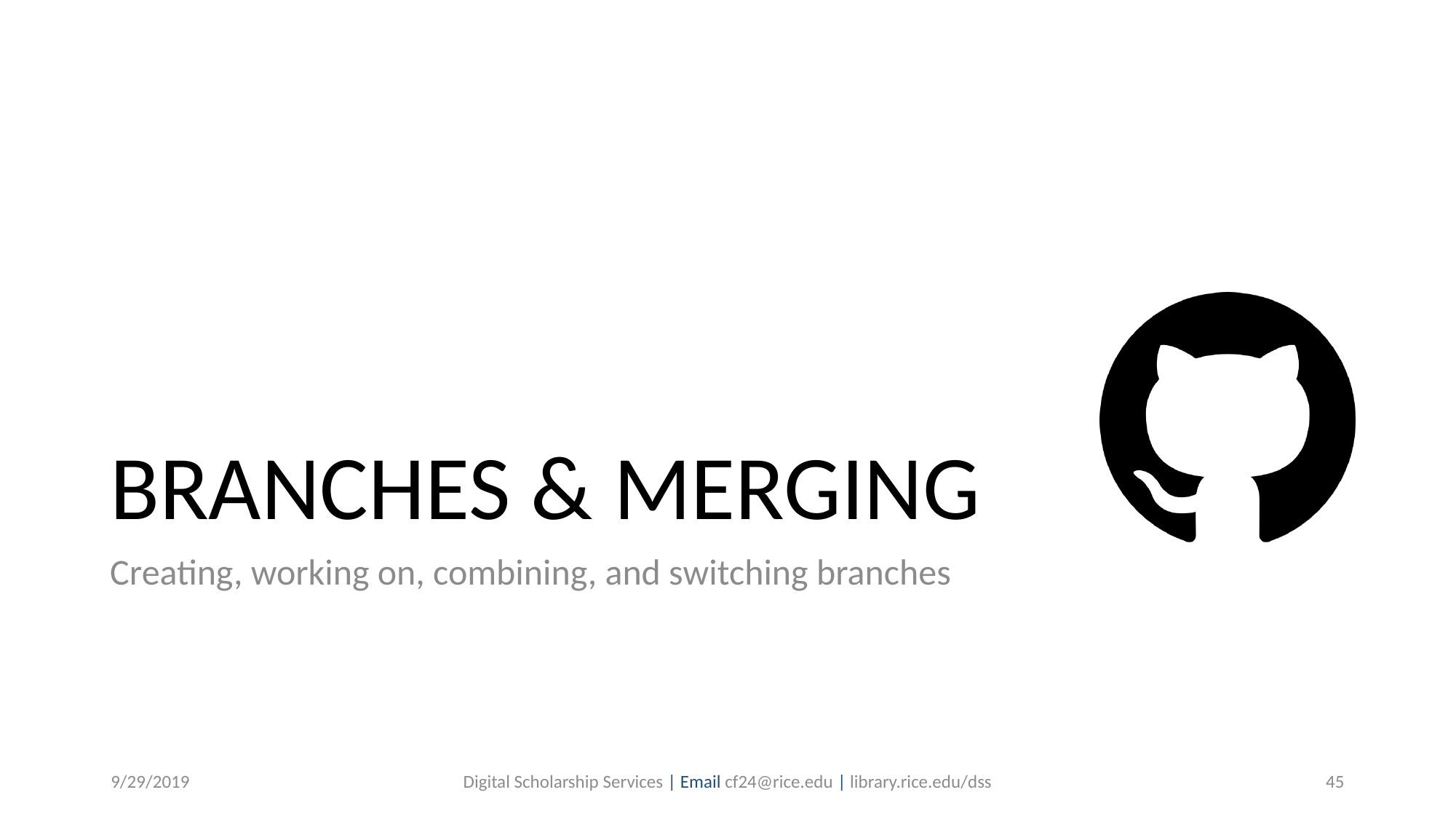

BRANCHES & MERGING
Creating, working on, combining, and switching branches
9/29/2019
Digital Scholarship Services | Email cf24@rice.edu | library.rice.edu/dss
45